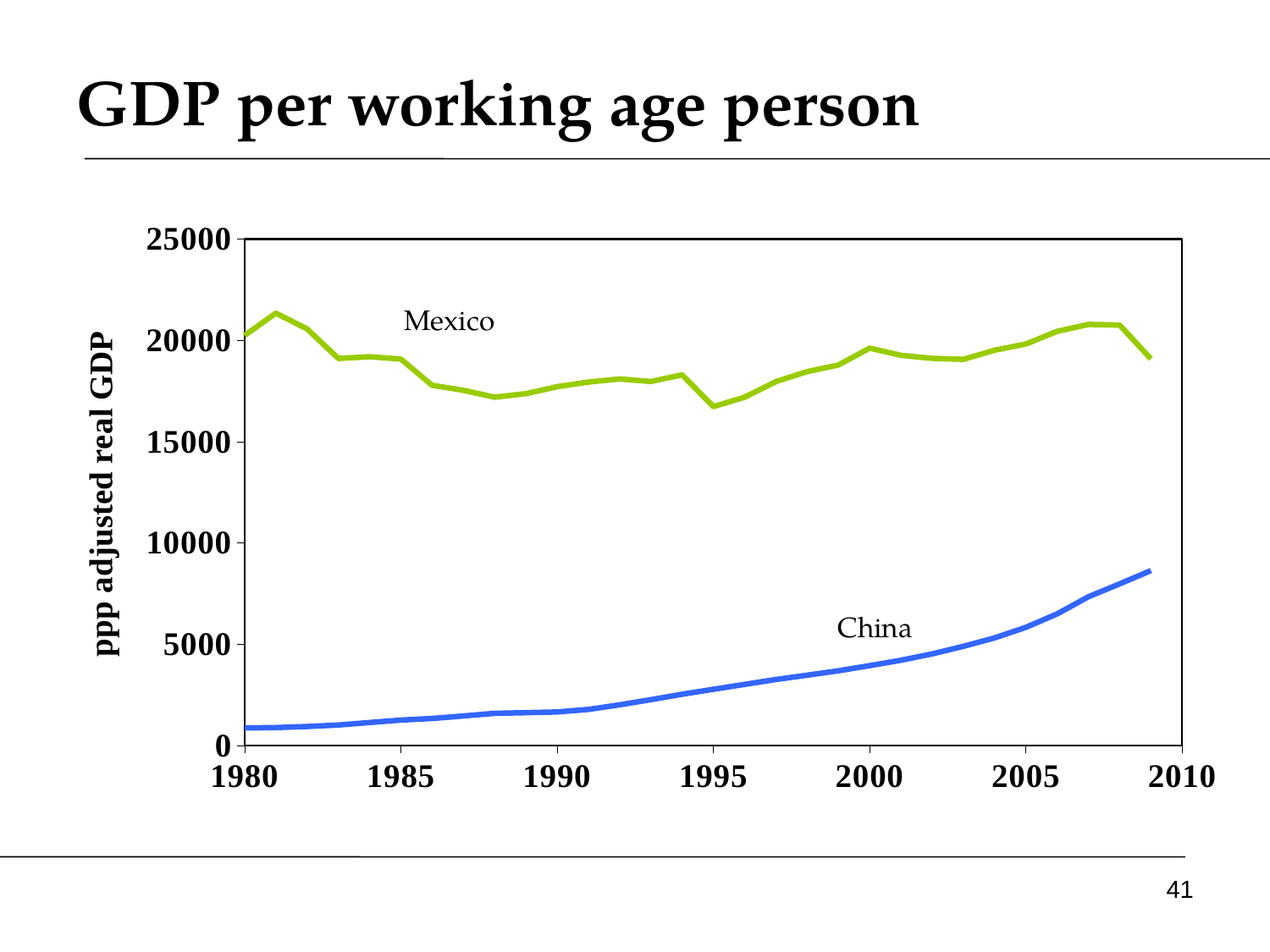

GDP per working age person

### Chart

| Category | China Y/W | Mexico Y/W |
|---|---|---|
Mexico
China
41